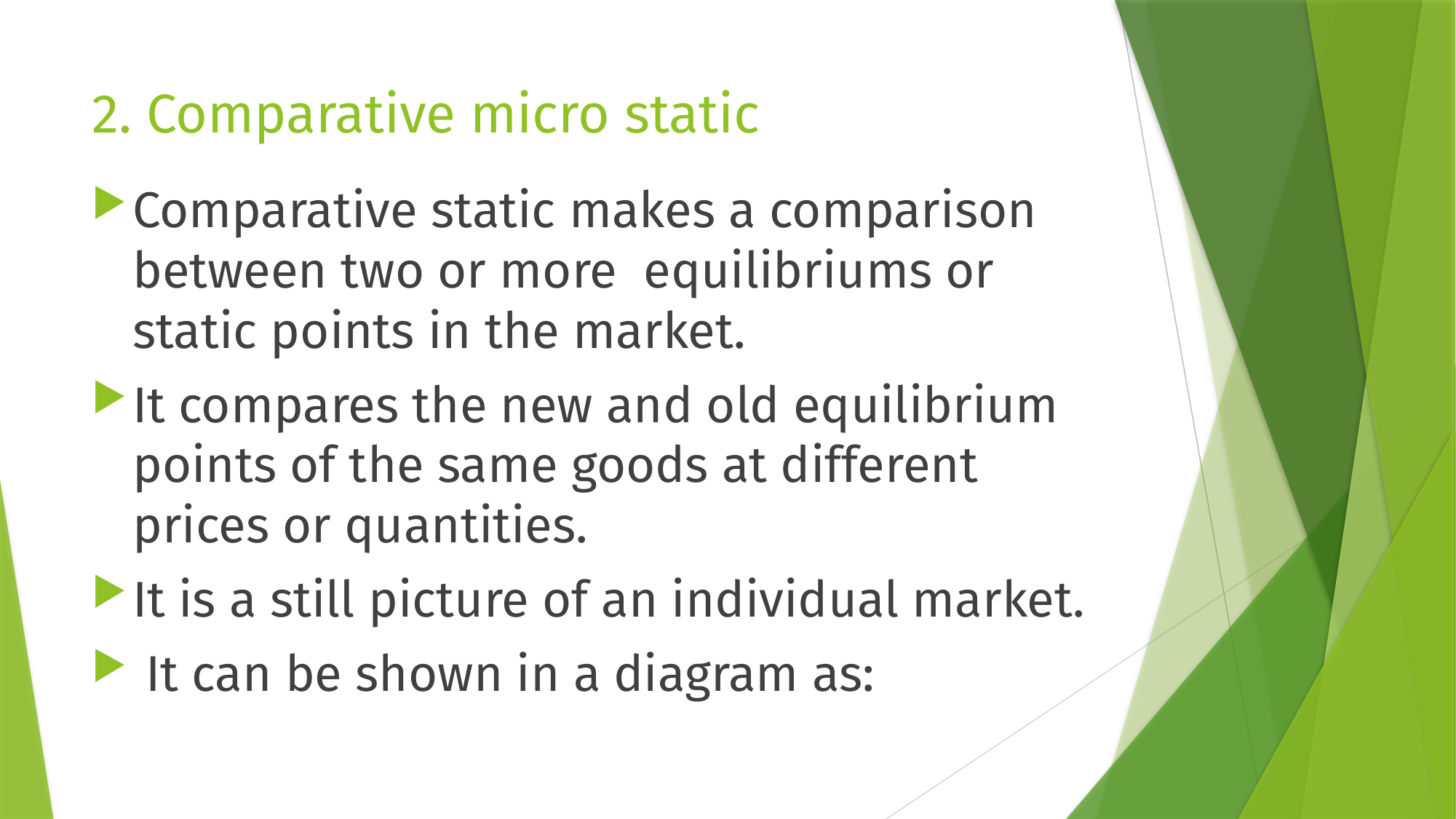

# 2. Comparative micro static
Comparative static makes a comparison between two or more  equilibriums or static points in the market.
It compares the new and old equilibrium points of the same goods at different prices or quantities.
It is a still picture of an individual market.
 It can be shown in a diagram as: